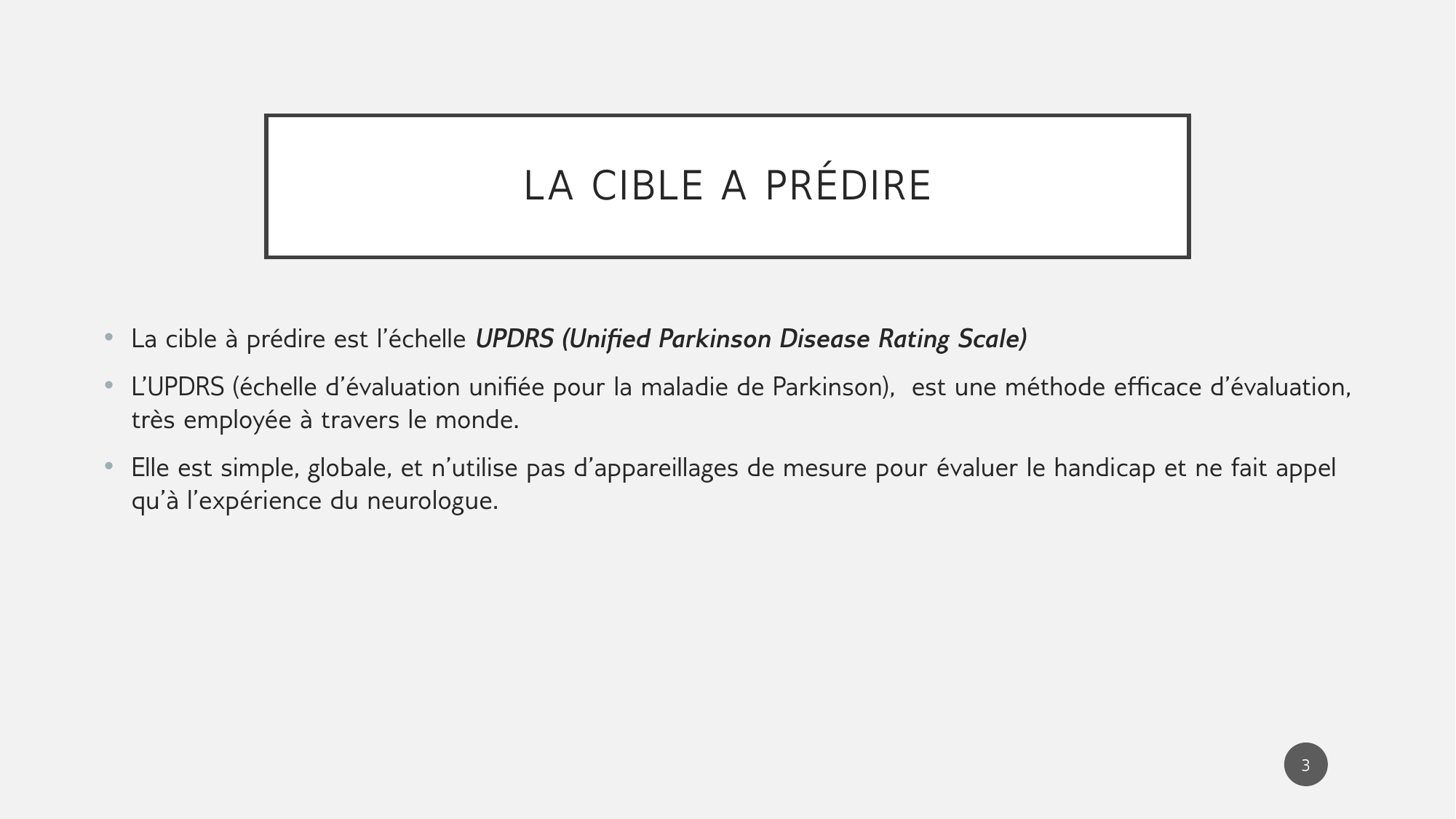

# LA cible a prédire
La cible à prédire est l’échelle UPDRS (Unified Parkin­son Disease Rating Scale)
L’UPDRS (échelle d’évaluation unifiée pour la mala­die de Parkin­son),  est une méthode effi­cace d’évaluation, très employée à travers le monde.
Elle est simple, globale, et n’utilise pas d’appareillages de mesure pour évaluer le handi­cap et ne fait appel qu’à l’expérience du neuro­logue.

3